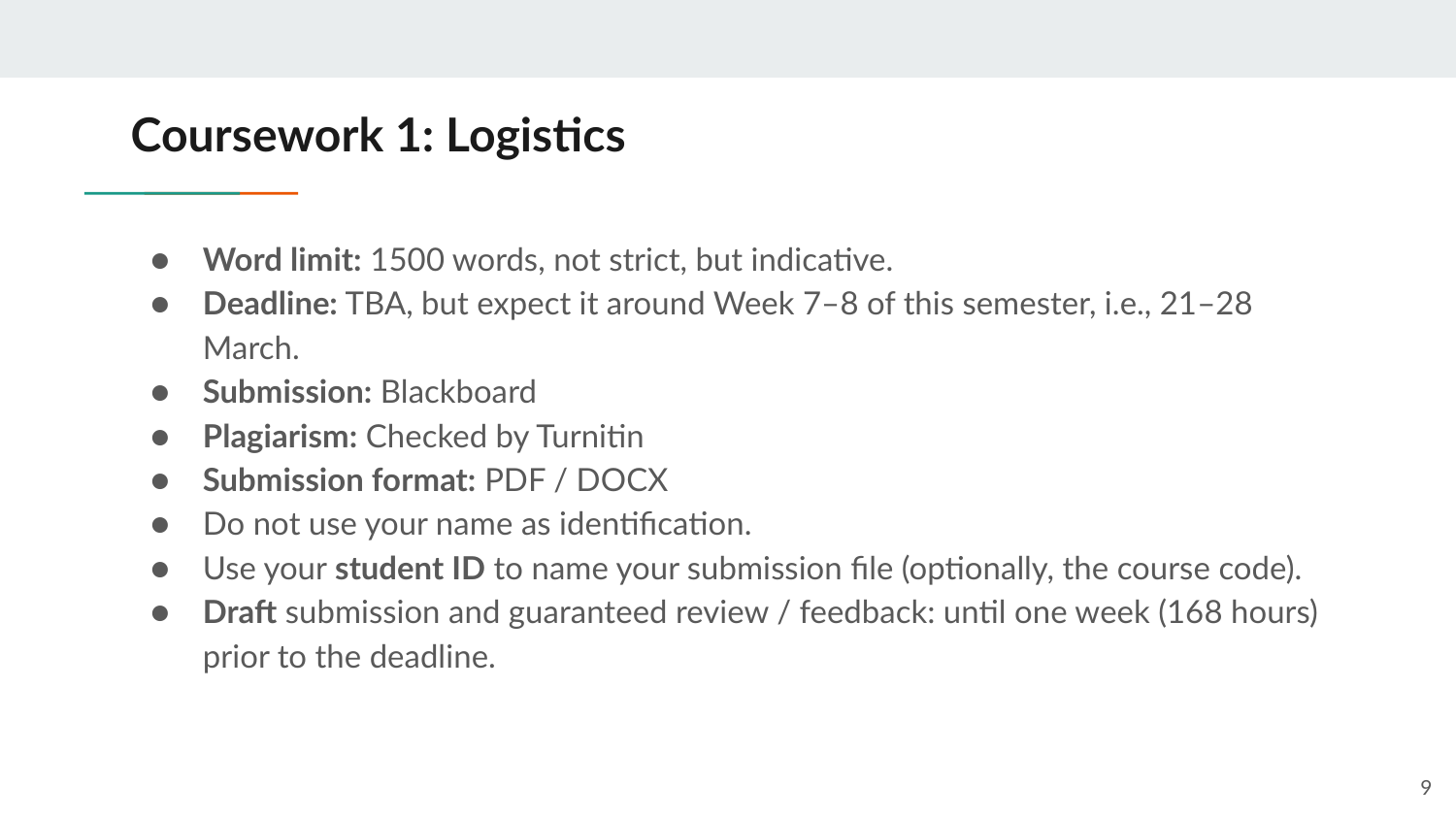

# Coursework 1: Logistics
Word limit: 1500 words, not strict, but indicative.
Deadline: TBA, but expect it around Week 7–8 of this semester, i.e., 21–28 March.
Submission: Blackboard
Plagiarism: Checked by Turnitin
Submission format: PDF / DOCX
Do not use your name as identification.
Use your student ID to name your submission file (optionally, the course code).
Draft submission and guaranteed review / feedback: until one week (168 hours) prior to the deadline.
9